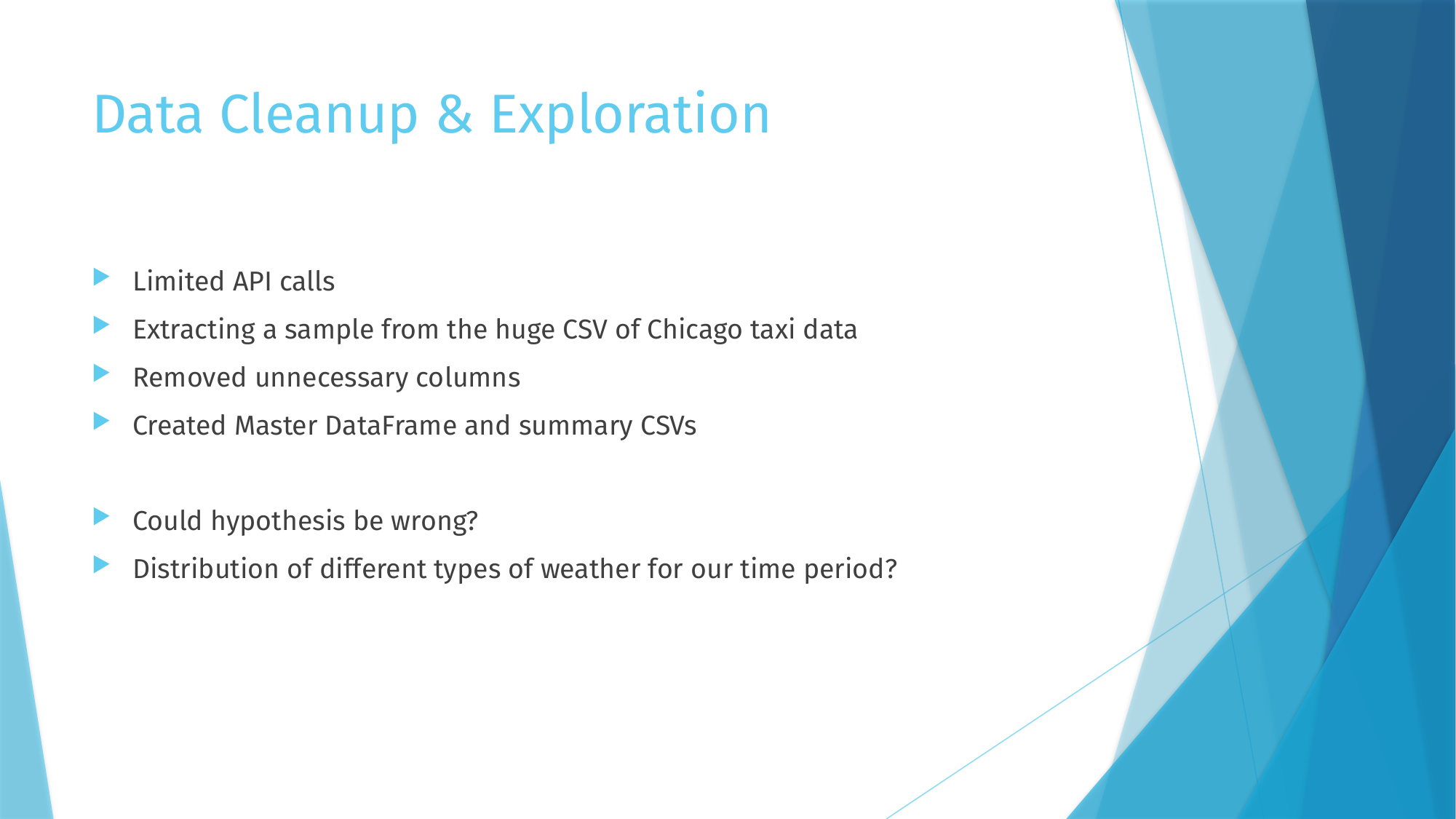

# Data Cleanup & Exploration
Limited API calls
Extracting a sample from the huge CSV of Chicago taxi data
Removed unnecessary columns
Created Master DataFrame and summary CSVs

Could hypothesis be wrong?
Distribution of different types of weather for our time period?